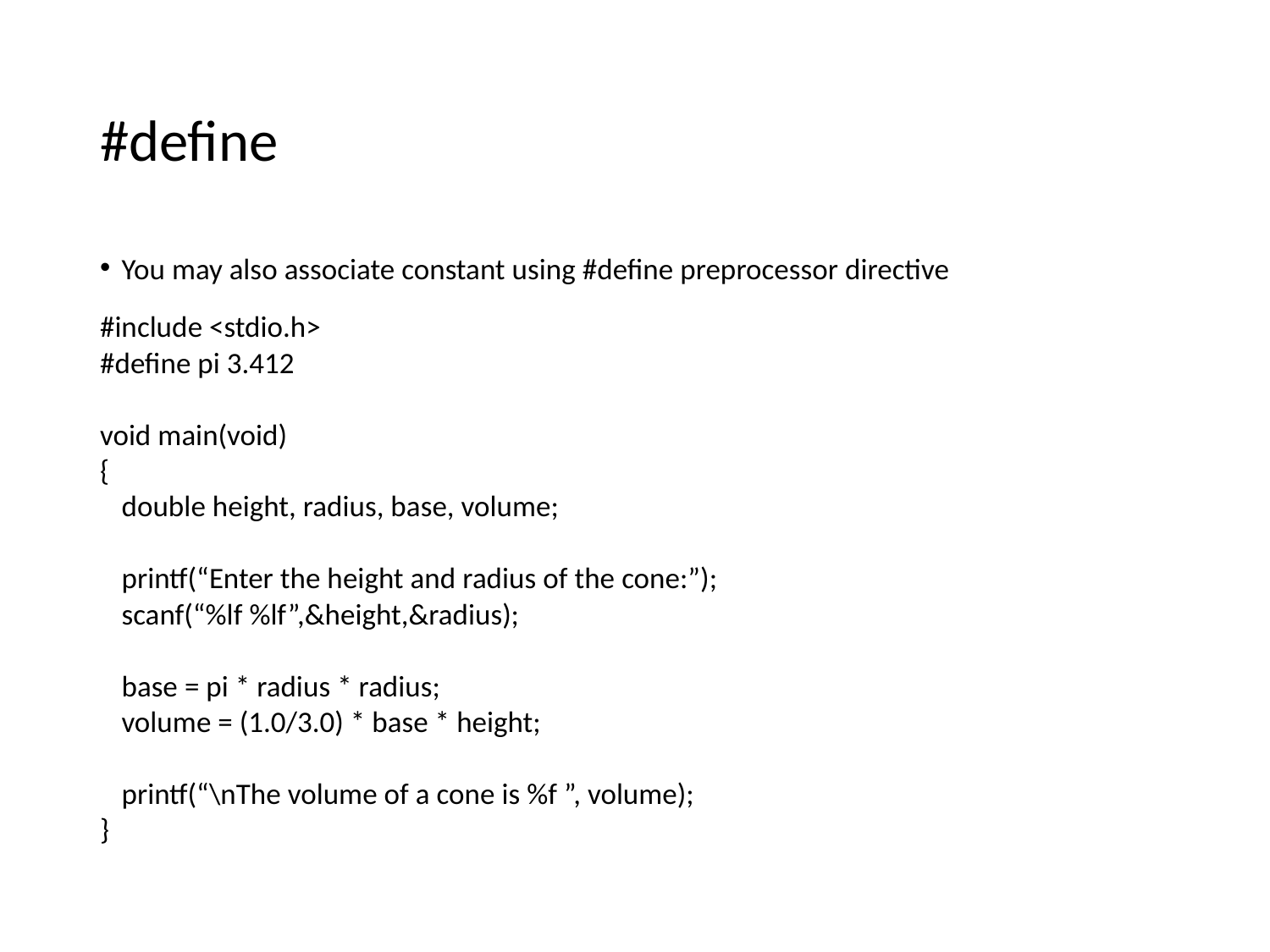

# #define
You may also associate constant using #define preprocessor directive

#include <stdio.h>
#define pi 3.412

void main(void)
{
	double height, radius, base, volume;

	printf(“Enter the height and radius of the cone:”);
	scanf(“%lf %lf”,&height,&radius);

	base = pi * radius * radius;
	volume = (1.0/3.0) * base * height;

	printf(“\nThe volume of a cone is %f ”, volume);
}